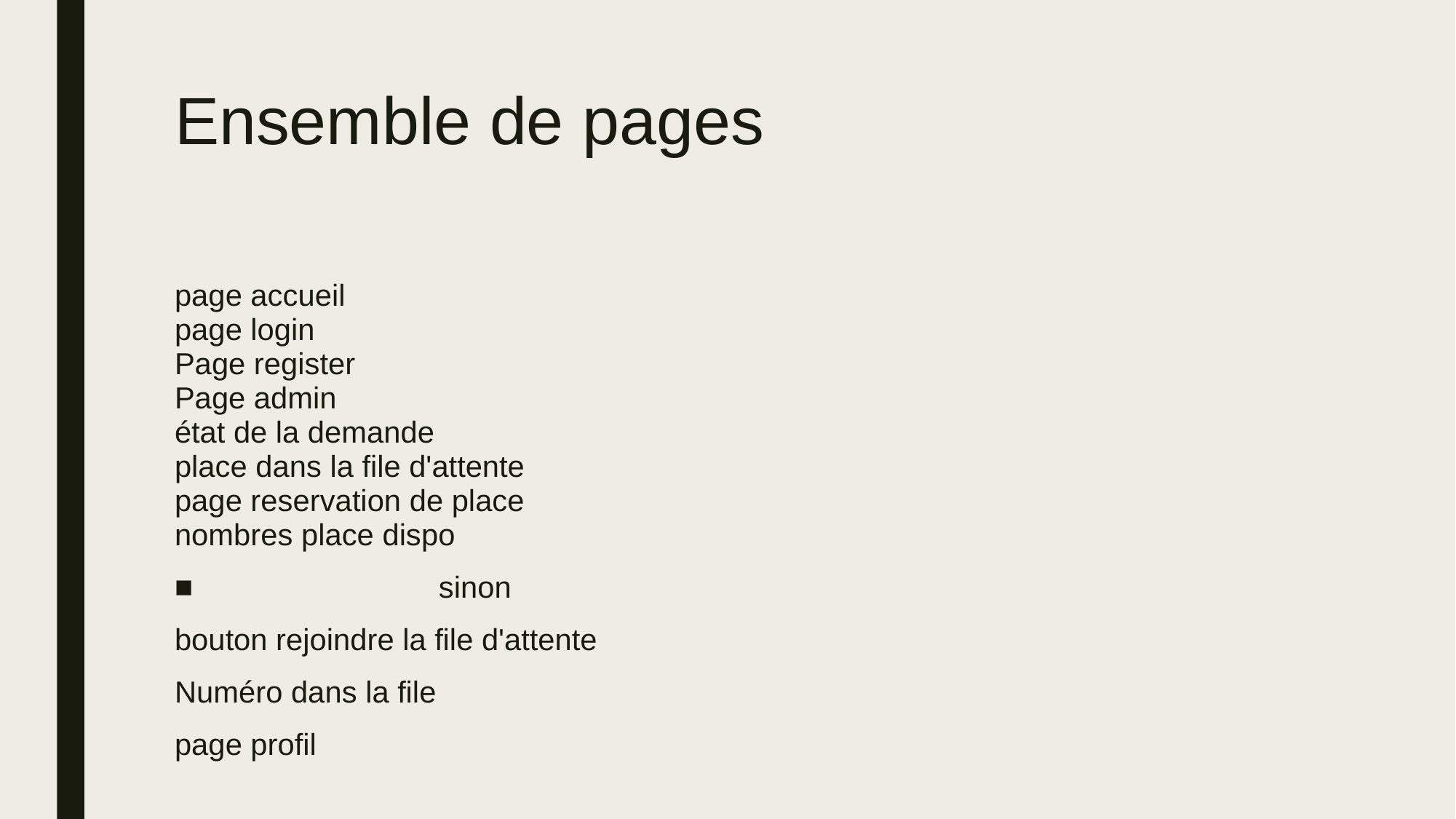

# Ensemble de pages
page accueil
page login
Page register
Page admin
état de la demande
place dans la file d'attente
page reservation de place
nombres place dispo
		sinon
bouton rejoindre la file d'attente
Numéro dans la file
page profil